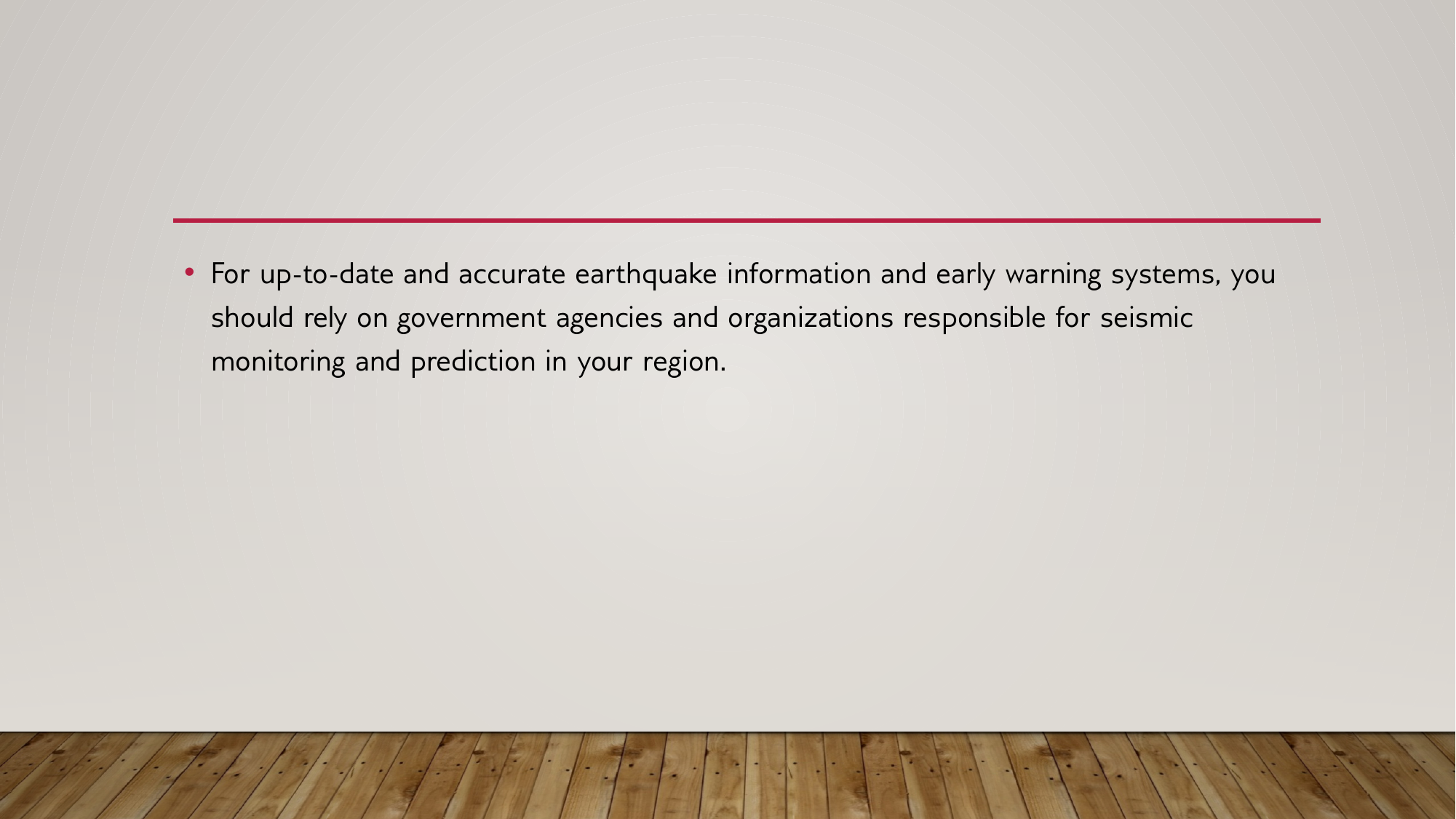

#
For up-to-date and accurate earthquake information and early warning systems, you should rely on government agencies and organizations responsible for seismic monitoring and prediction in your region.